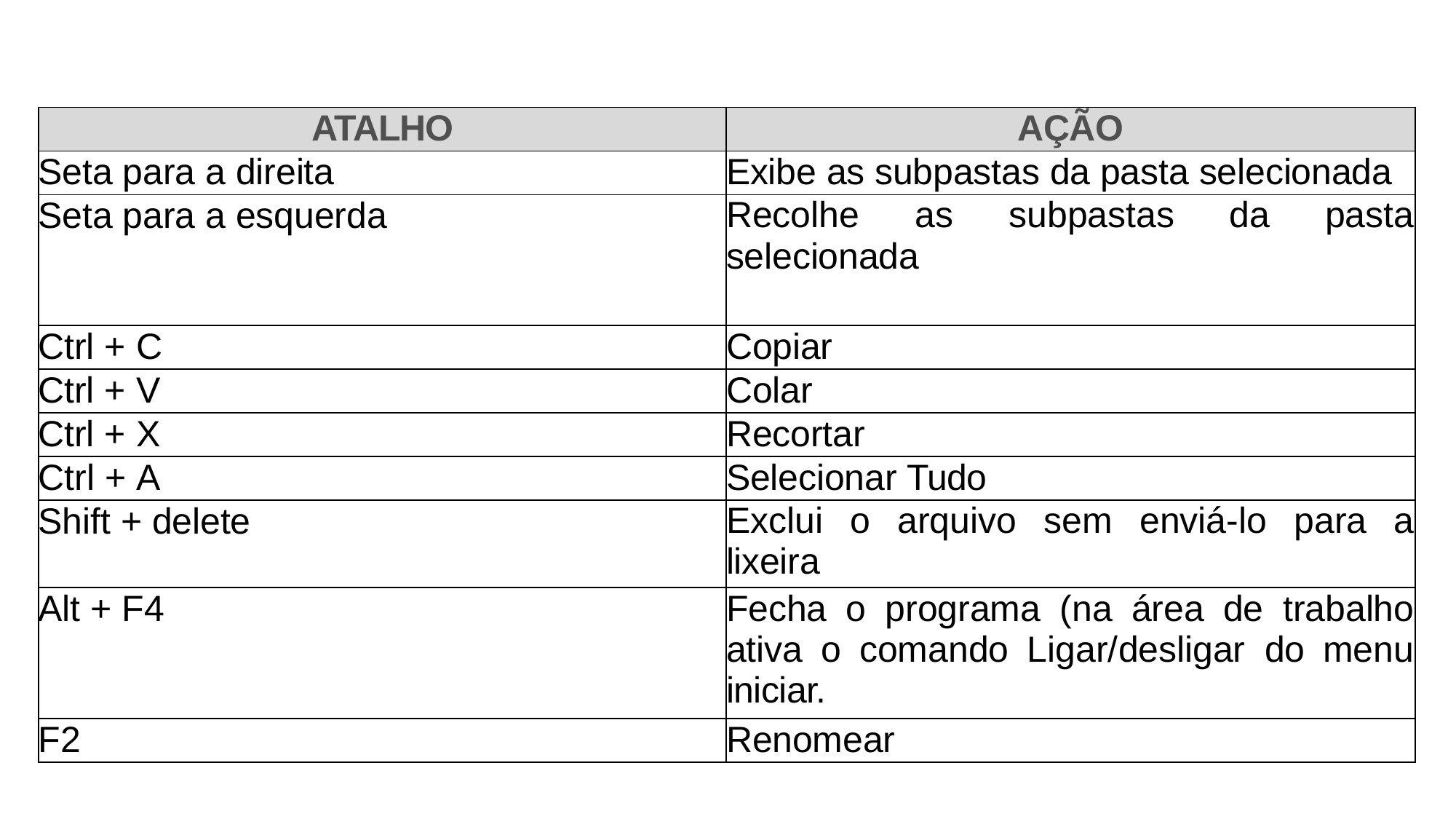

| ATALHO | AÇÃO |
| --- | --- |
| Seta para a direita | Exibe as subpastas da pasta selecionada |
| Seta para a esquerda | Recolhe as subpastas da pasta selecionada |
| Ctrl + C | Copiar |
| Ctrl + V | Colar |
| Ctrl + X | Recortar |
| Ctrl + A | Selecionar Tudo |
| Shift + delete | Exclui o arquivo sem enviá-lo para a lixeira |
| Alt + F4 | Fecha o programa (na área de trabalho ativa o comando Ligar/desligar do menu iniciar. |
| F2 | Renomear |